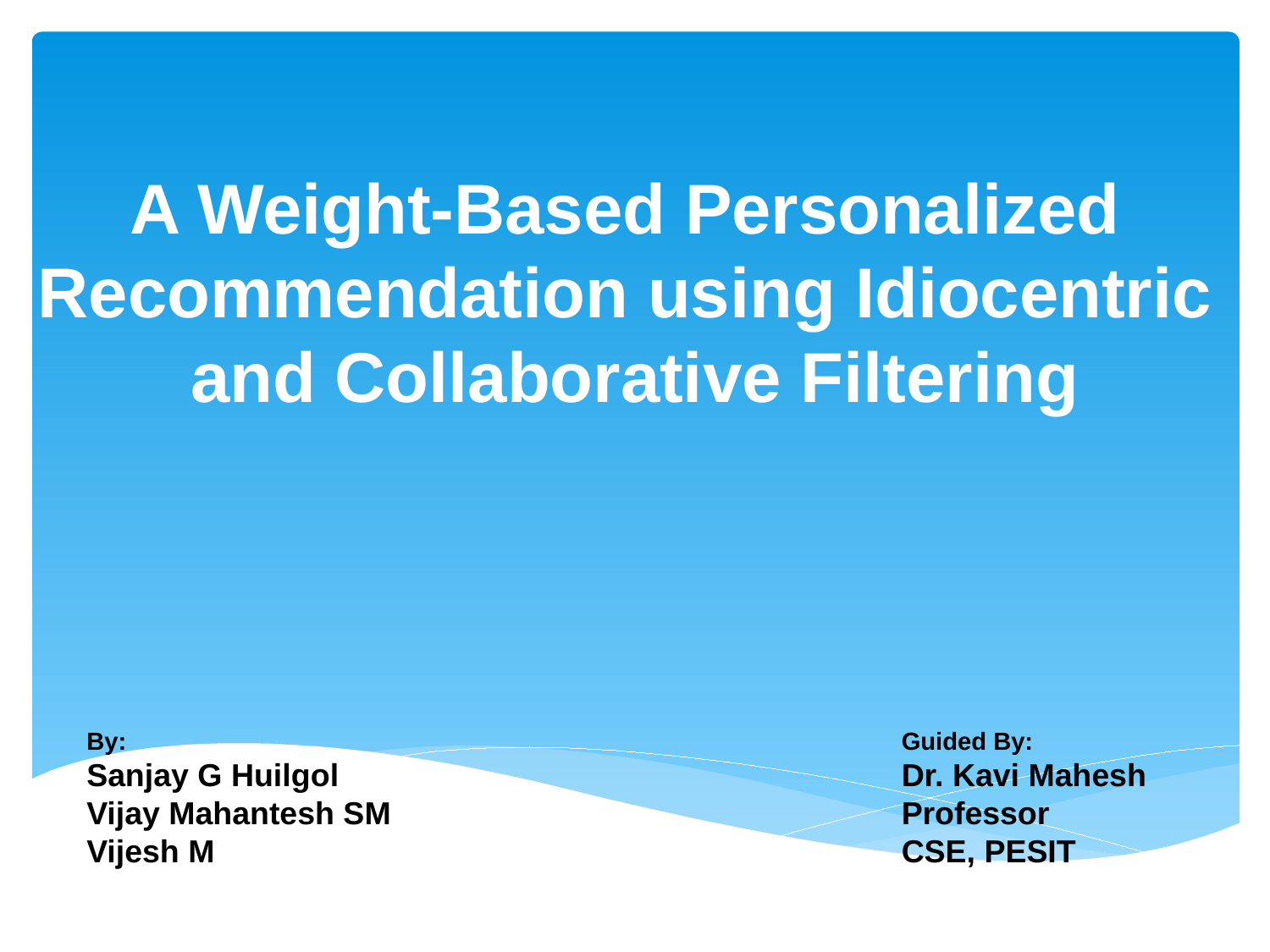

# A Weight-Based Personalized Recommendation using Idiocentric and Collaborative Filtering
By:
Sanjay G Huilgol
Vijay Mahantesh SM
Vijesh M
Guided By:
Dr. Kavi Mahesh
Professor
CSE, PESIT